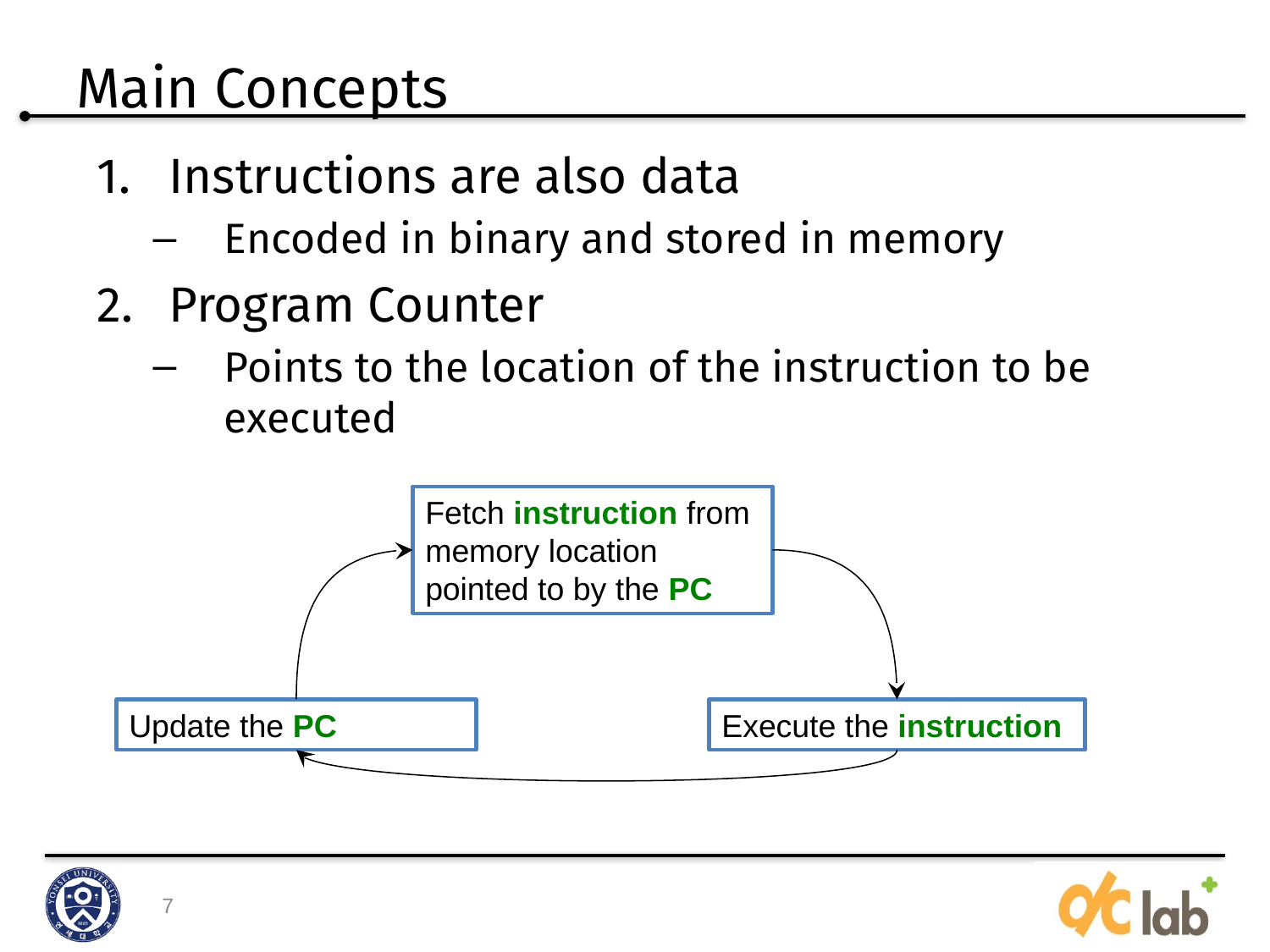

# Main Concepts
Instructions are also data
Encoded in binary and stored in memory
Program Counter
Points to the location of the instruction to be executed
Fetch instruction from memory location pointed to by the PC
Update the PC
Execute the instruction
7